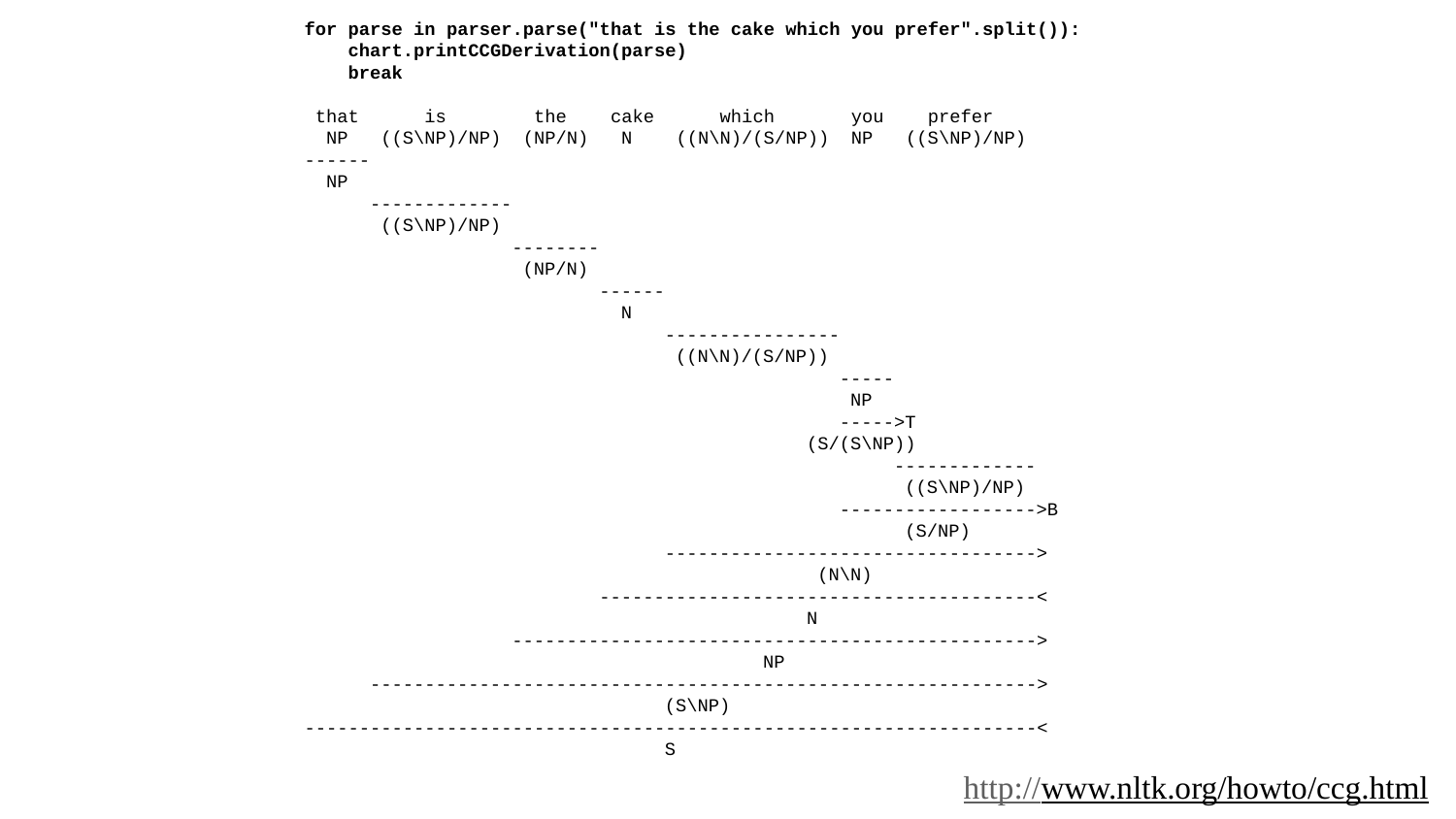

for parse in parser.parse("that is the cake which you prefer".split()):
    chart.printCCGDerivation(parse)
    break

 that      is        the    cake      which       you    prefer
  NP   ((S\NP)/NP)  (NP/N)   N    ((N\N)/(S/NP))  NP   ((S\NP)/NP)
------
  NP
      -------------
       ((S\NP)/NP)
                   --------
                    (NP/N)
                           ------
                             N
                                 ----------------
                                  ((N\N)/(S/NP))
                                                 -----
                                                  NP
                                                 ----->T
                                              (S/(S\NP))
                                                      -------------
                                                       ((S\NP)/NP)
                                                 ------------------>B
                                                       (S/NP)
                                 ---------------------------------->
                                               (N\N)
                           ----------------------------------------<
                                              N
                   ------------------------------------------------>
                                          NP
      ------------------------------------------------------------->
                                 (S\NP)
-------------------------------------------------------------------<
                                 S
http://www.nltk.org/howto/ccg.html